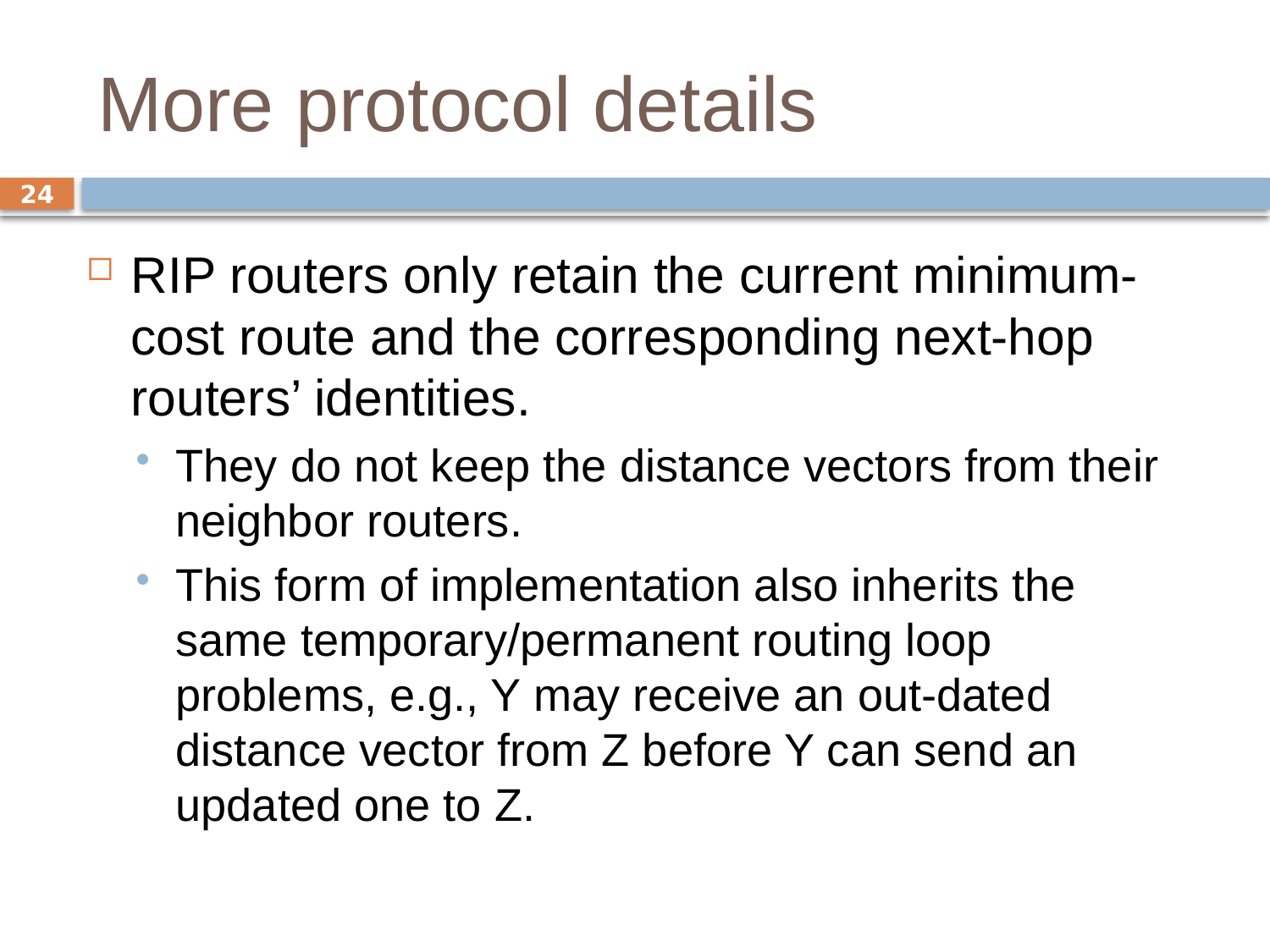

# More protocol details
24
RIP routers only retain the current minimum-cost route and the corresponding next-hop routers’ identities.
They do not keep the distance vectors from their neighbor routers.
This form of implementation also inherits the same temporary/permanent routing loop problems, e.g., Y may receive an out-dated distance vector from Z before Y can send an updated one to Z.